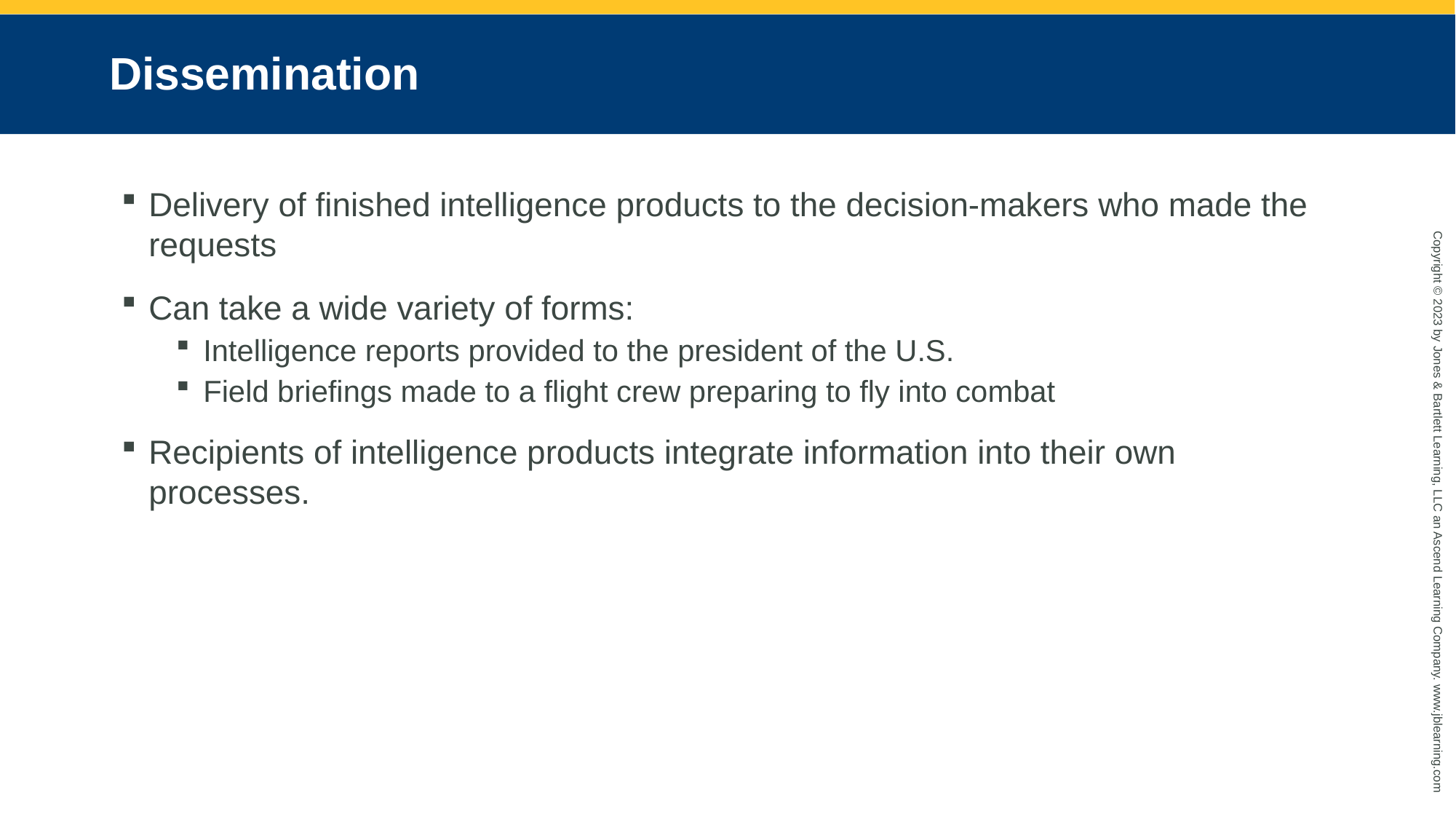

# Dissemination
Delivery of finished intelligence products to the decision-makers who made the requests
Can take a wide variety of forms:
Intelligence reports provided to the president of the U.S.
Field briefings made to a flight crew preparing to fly into combat
Recipients of intelligence products integrate information into their own processes.